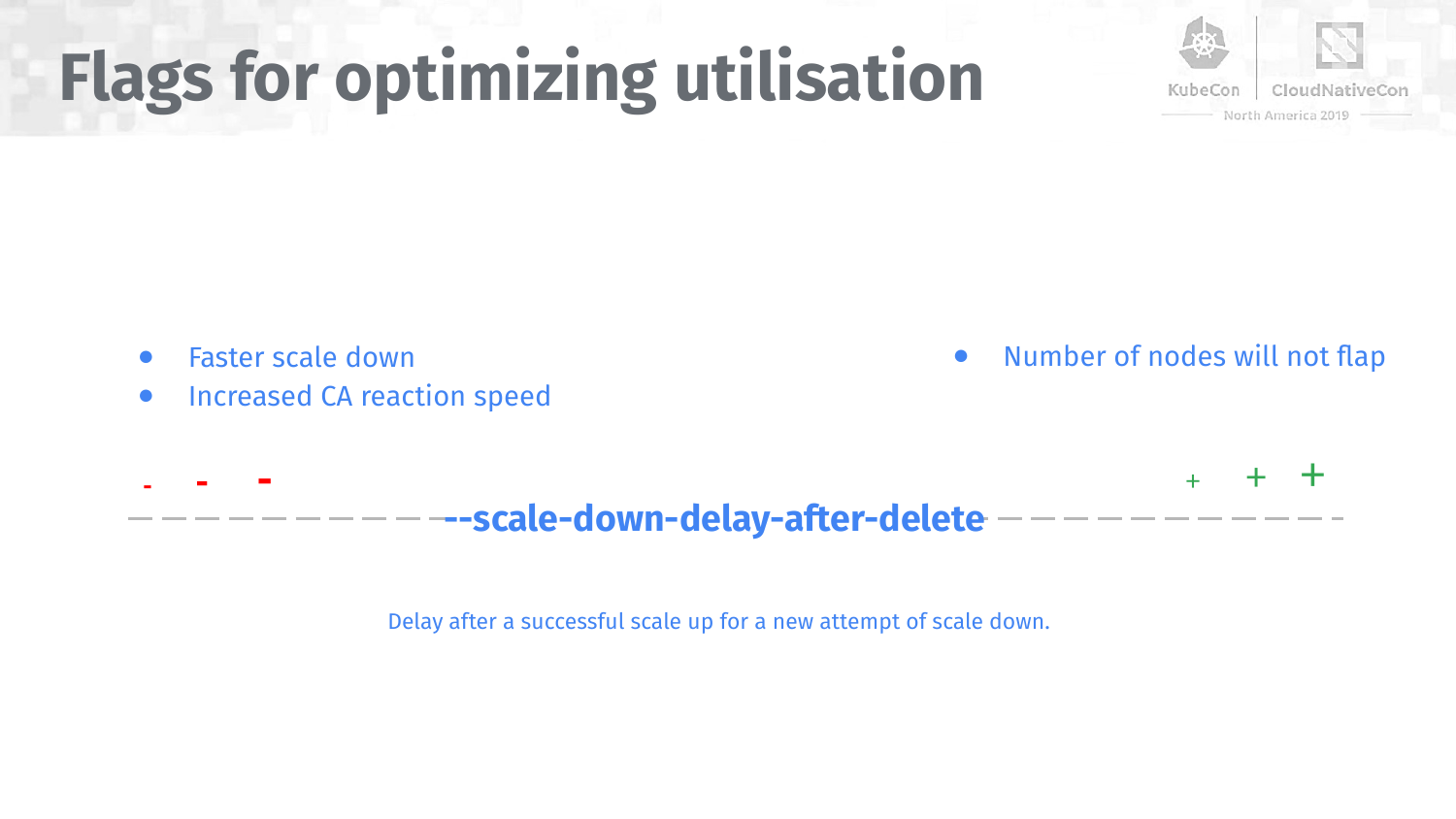

Flags for optimizing utilisation

--scale-down-delay-after-delete
Number of nodes will not flap
Faster scale down
Increased CA reaction speed
+     +     +
-       -       -

Delay after a successful scale up for a new attempt of scale down.